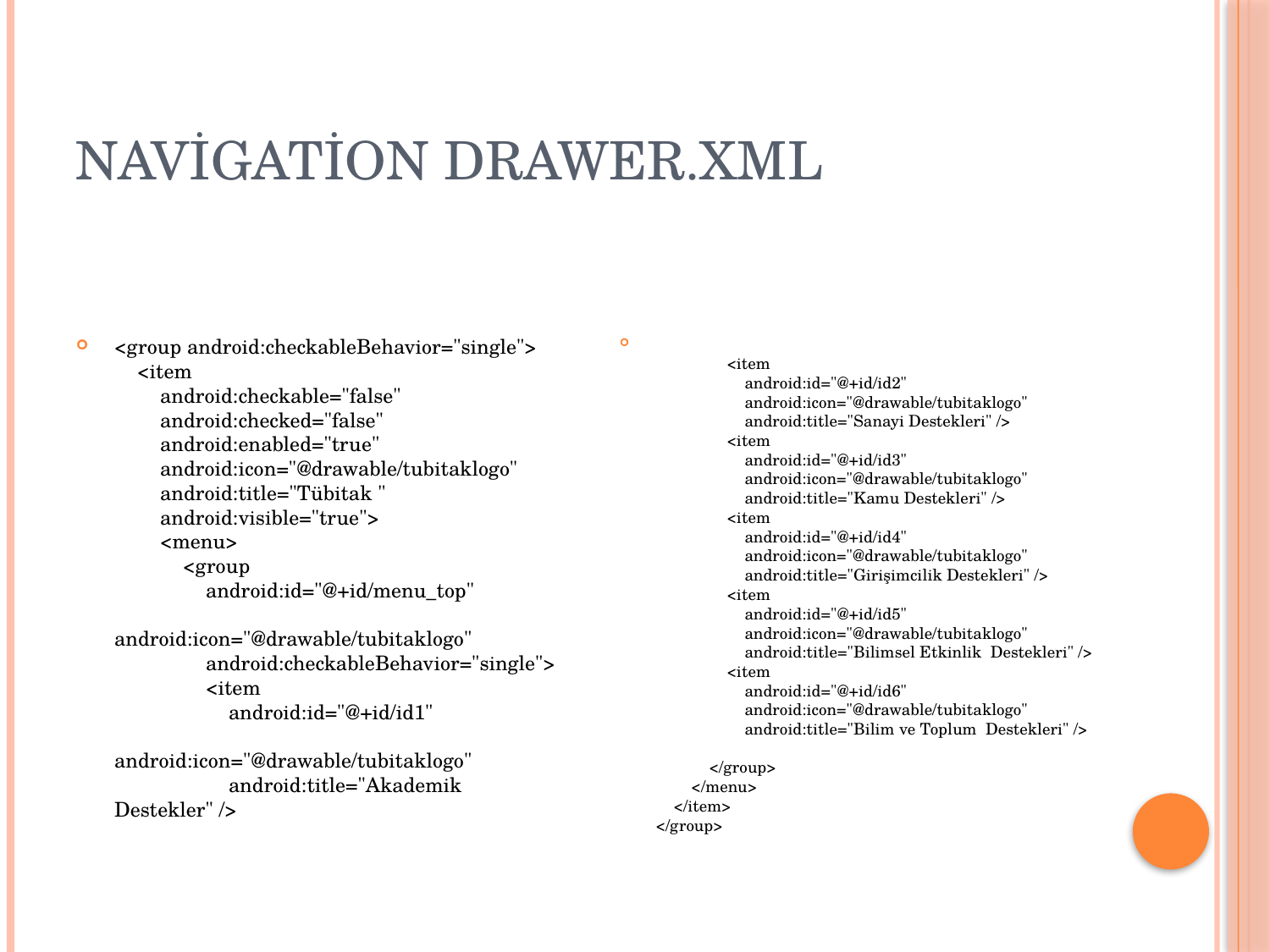

# Navigation drawer.xml

<group android:checkableBehavior="single">
    <item
        android:checkable="false"
        android:checked="false"
        android:enabled="true"
        android:icon="@drawable/tubitaklogo"
        android:title="Tübitak "
        android:visible="true">
        <menu>
            <group
                android:id="@+id/menu_top"
                android:icon="@drawable/tubitaklogo"
                android:checkableBehavior="single">
                <item
                    android:id="@+id/id1"
                    android:icon="@drawable/tubitaklogo"
                    android:title="Akademik Destekler" />
                <item
                    android:id="@+id/id2"
                    android:icon="@drawable/tubitaklogo"
                    android:title="Sanayi Destekleri" />
                <item
                    android:id="@+id/id3"
                    android:icon="@drawable/tubitaklogo"
                    android:title="Kamu Destekleri" />
                <item
                    android:id="@+id/id4"
                    android:icon="@drawable/tubitaklogo"
                    android:title="Girişimcilik Destekleri" />
                <item
                    android:id="@+id/id5"
                    android:icon="@drawable/tubitaklogo"
                    android:title="Bilimsel Etkinlik  Destekleri" />
                <item
                    android:id="@+id/id6"
                    android:icon="@drawable/tubitaklogo"
                    android:title="Bilim ve Toplum  Destekleri" />
            </group>
        </menu>
    </item>
</group>